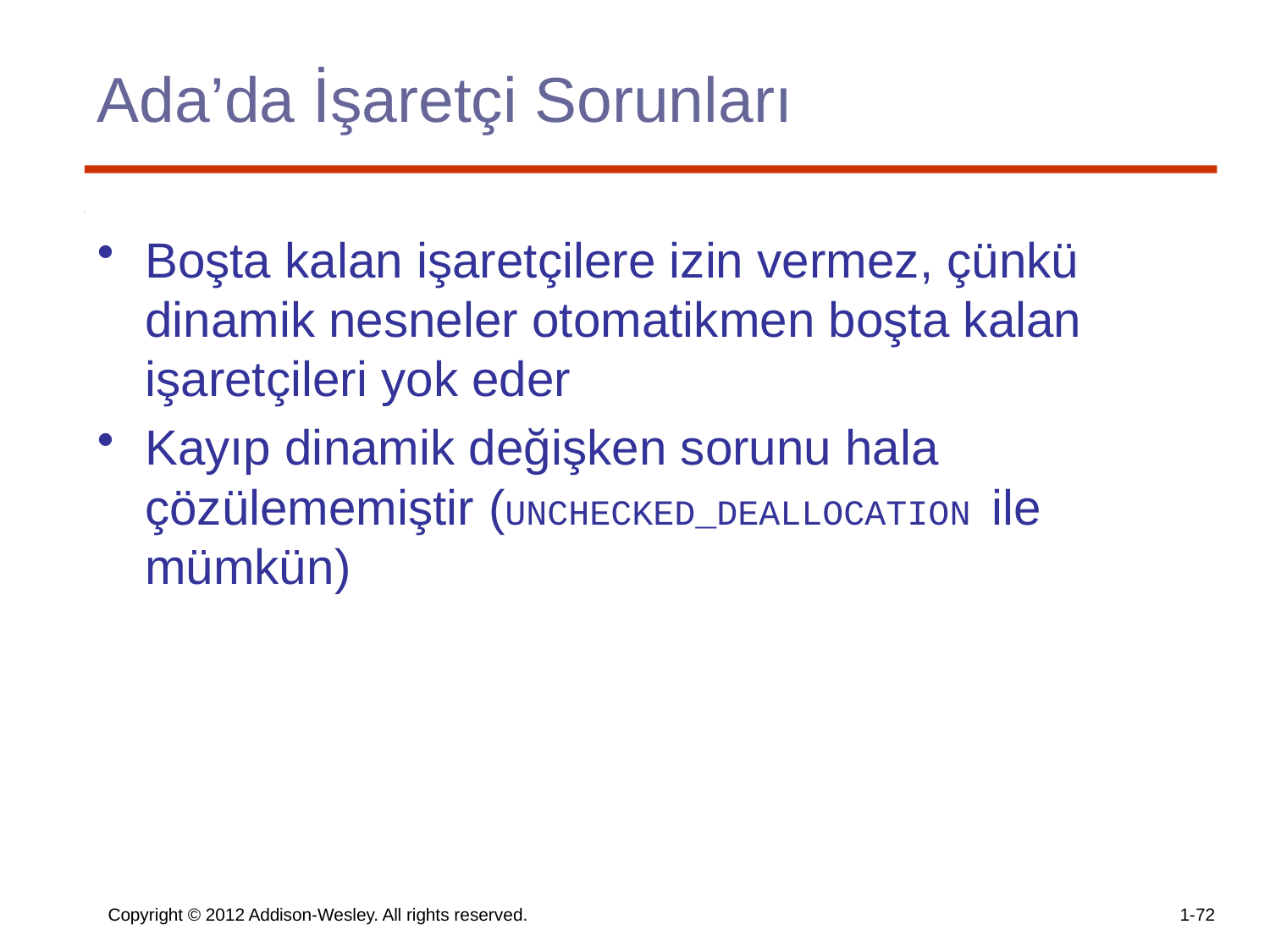

# Ada’da İşaretçi Sorunları
Boşta kalan işaretçilere izin vermez, çünkü dinamik nesneler otomatikmen boşta kalan işaretçileri yok eder
Kayıp dinamik değişken sorunu hala çözülememiştir (UNCHECKED_DEALLOCATION ile mümkün)
Copyright © 2012 Addison-Wesley. All rights reserved.
1-72